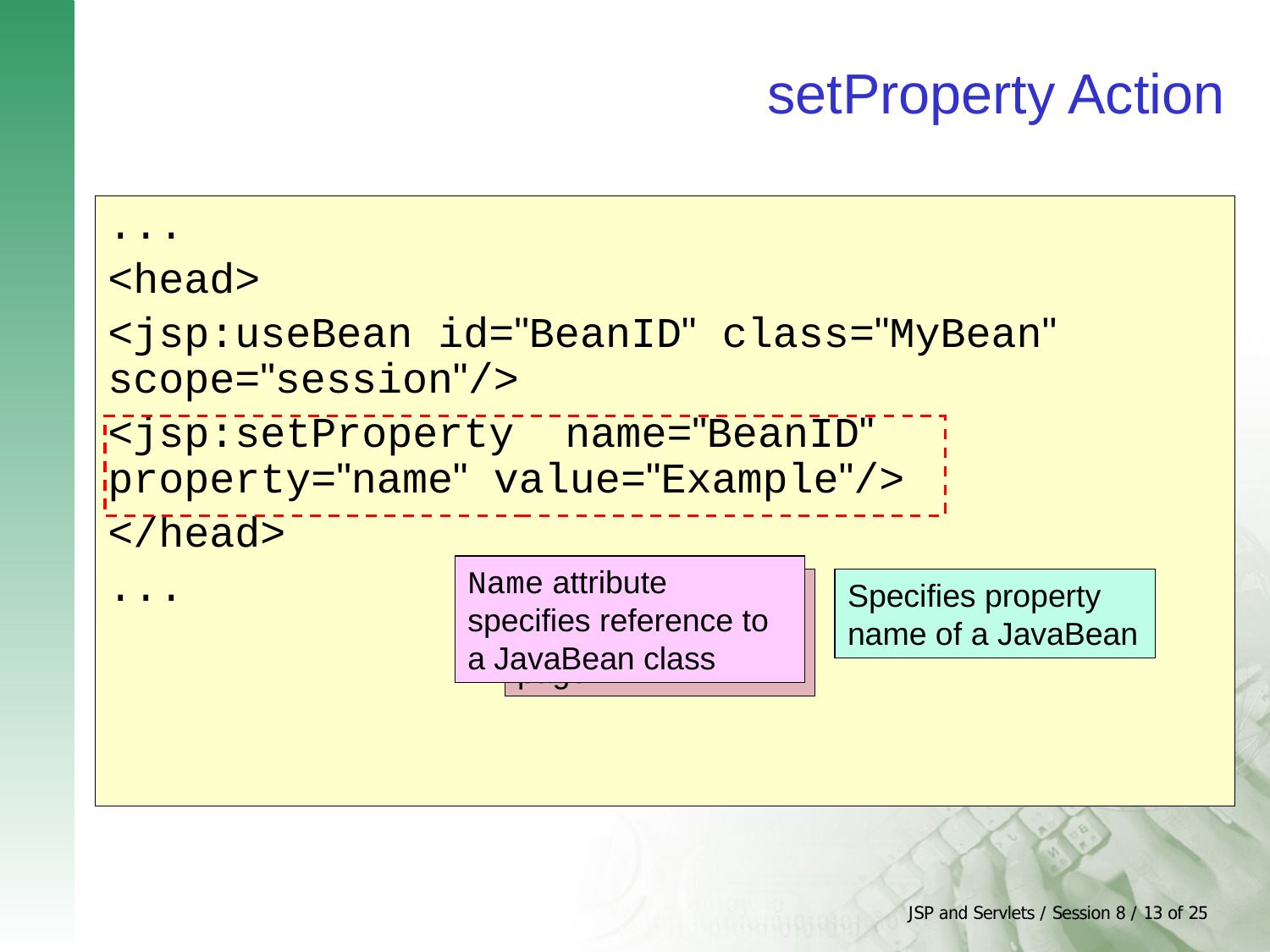

# setProperty Action
...
<head>
<jsp:useBean id="BeanID" class="MyBean" scope="session"/>
<jsp:setProperty  name="BeanID" property="name" value="Example"/>
</head>
...

Name attribute specifies reference to a JavaBean class
Sets the property of JavaBean in a JSP page
Specifies property name of a JavaBean